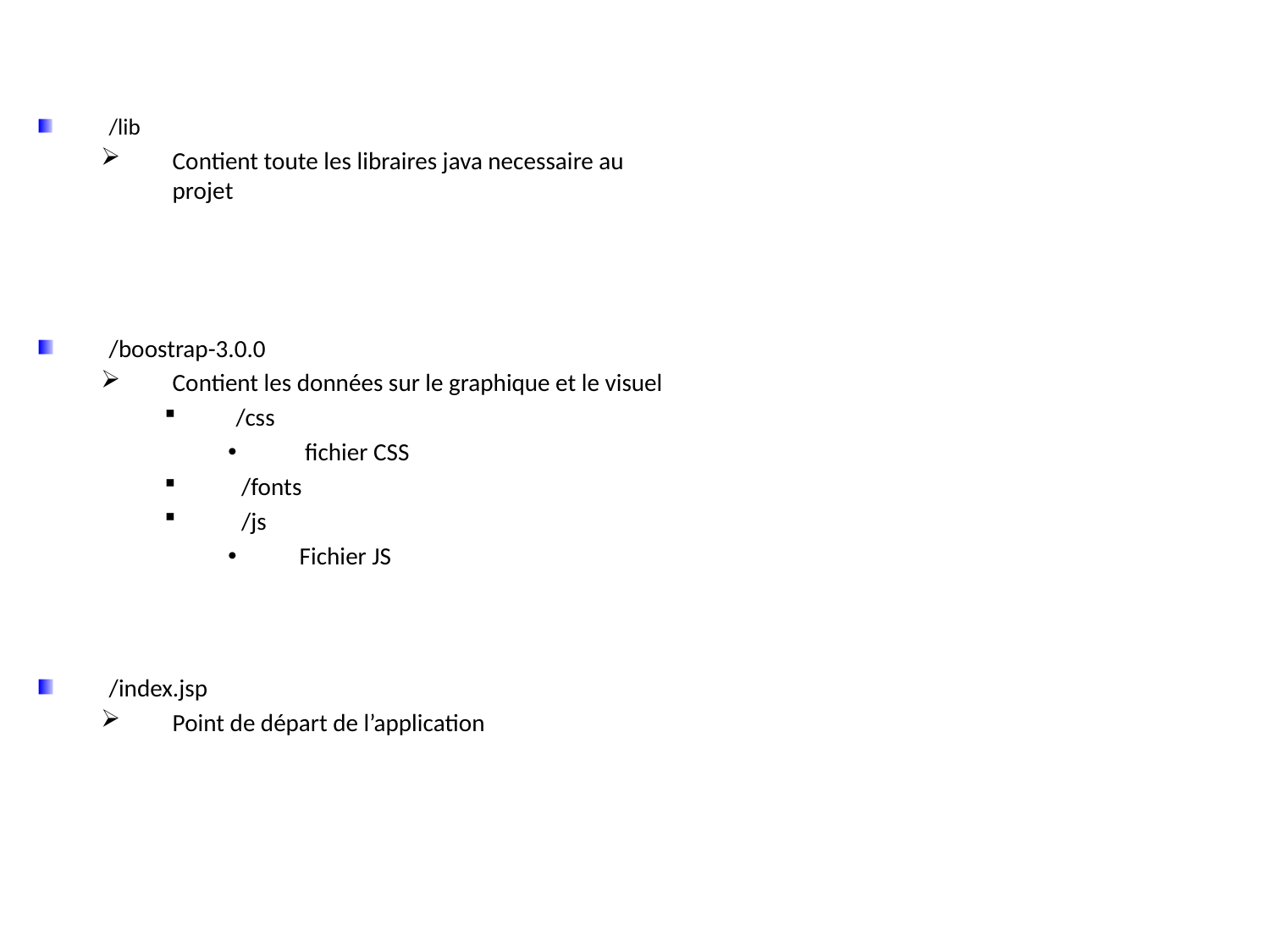

/lib
Contient toute les libraires java necessaire au projet

/boostrap-3.0.0
Contient les données sur le graphique et le visuel
/css
 fichier CSS
 /fonts
 /js
Fichier JS

/index.jsp
Point de départ de l’application